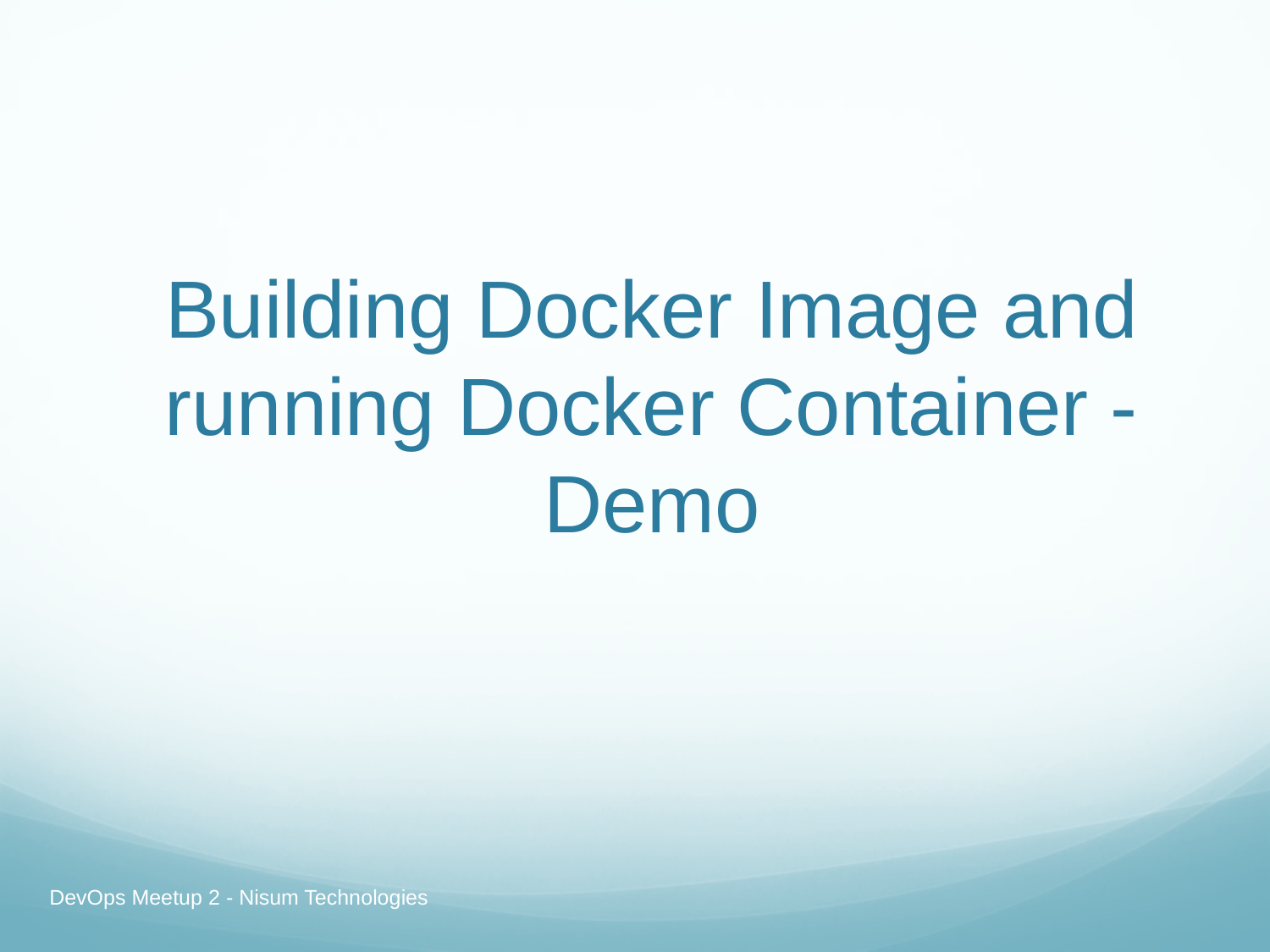

# Building Docker Image and running Docker Container - Demo
DevOps Meetup 2 - Nisum Technologies